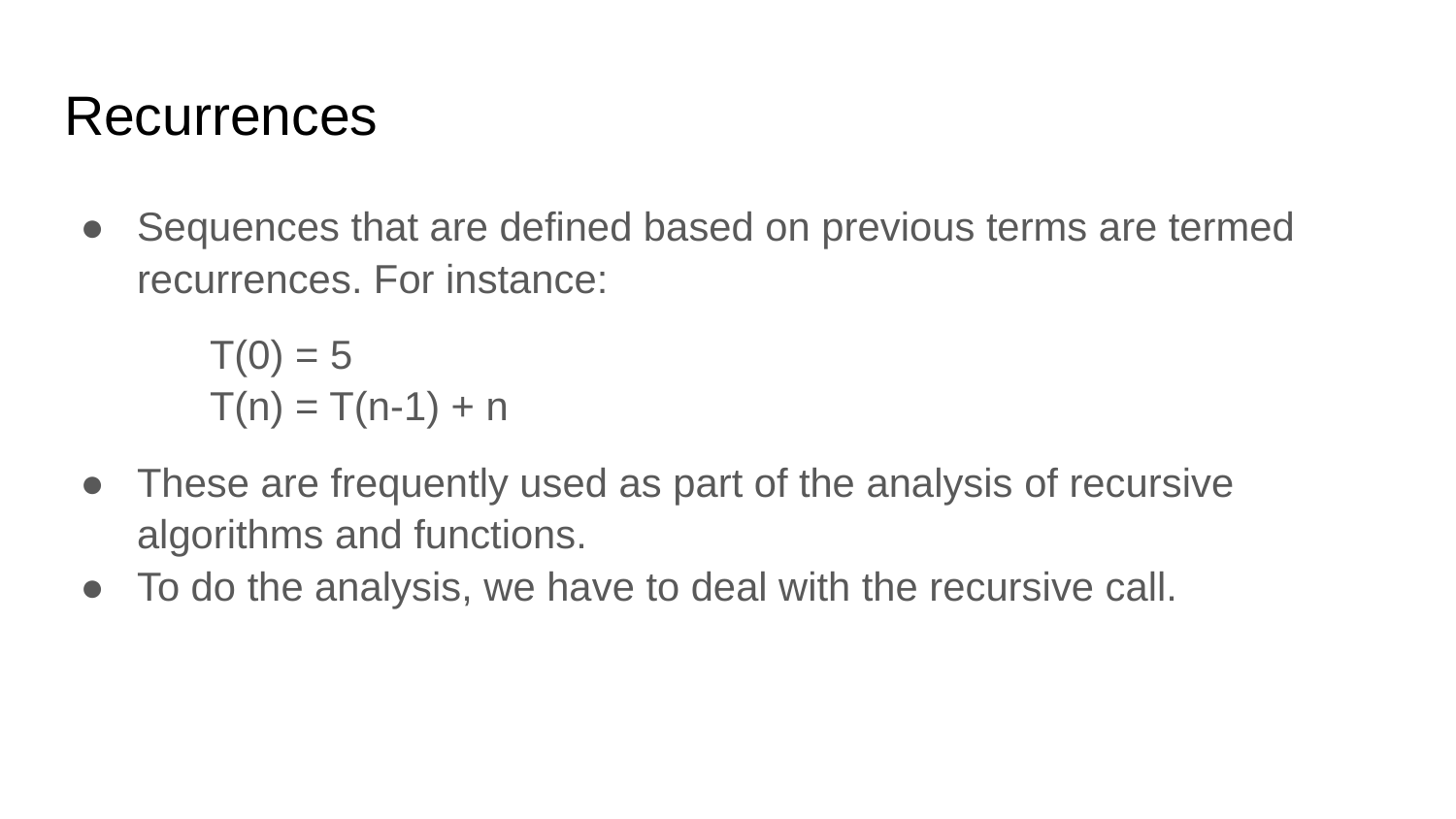

# Recurrences
Sequences that are defined based on previous terms are termed recurrences. For instance:
	T(0) = 5
	T(n) = T(n-1) + n
These are frequently used as part of the analysis of recursive algorithms and functions.
To do the analysis, we have to deal with the recursive call.